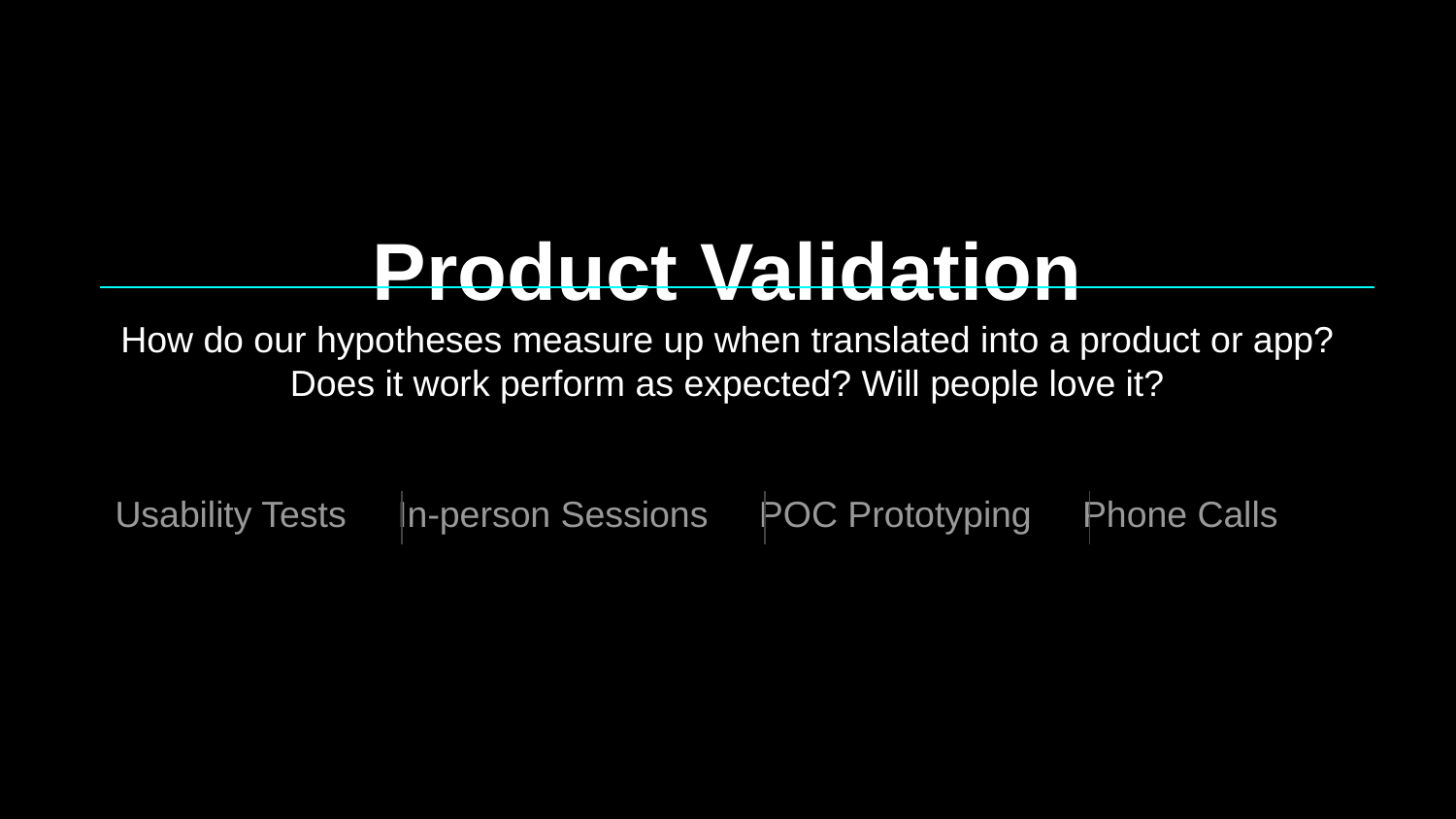

# Product Validation
How do our hypotheses measure up when translated into a product or app? Does it work perform as expected? Will people love it?

Usability Tests     In-person Sessions     POC Prototyping     Phone Calls